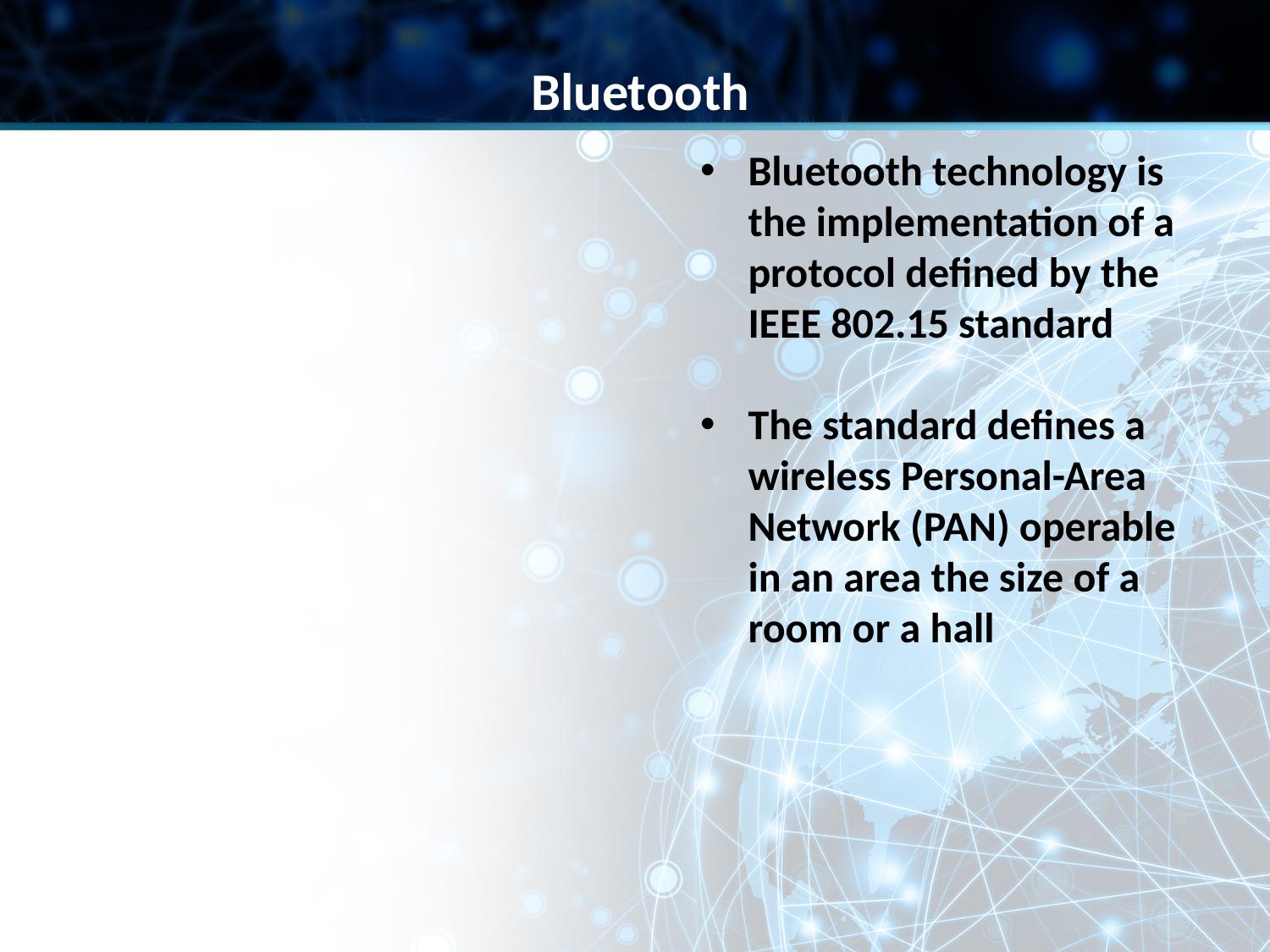

Bluetooth
Bluetooth technology is the implementation of a protocol defined by the IEEE 802.15 standard

The standard defines a wireless Personal-Area Network (PAN) operable in an area the size of a room or a hall